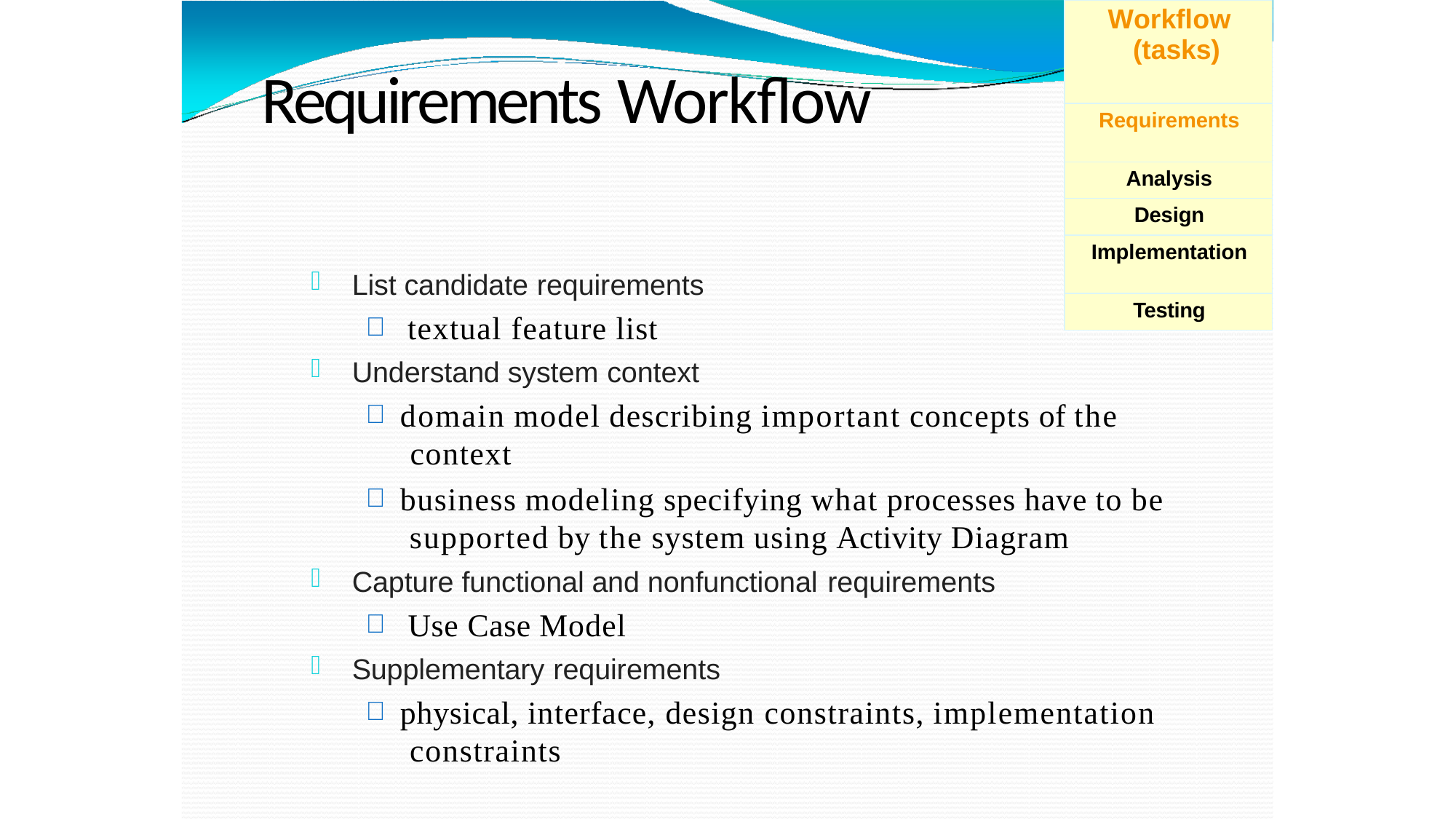

| Workflow (tasks) |
| --- |
| Requirements |
| Analysis |
| Design |
| Implementation |
| Testing |

# Requirements Workflow
List candidate requirements
textual feature list
Understand system context
domain model describing important concepts of the  context
business modeling specifying what processes have to be  supported by the system using Activity Diagram
Capture functional and nonfunctional requirements
Use Case Model
Supplementary requirements
physical, interface, design constraints, implementation  constraints